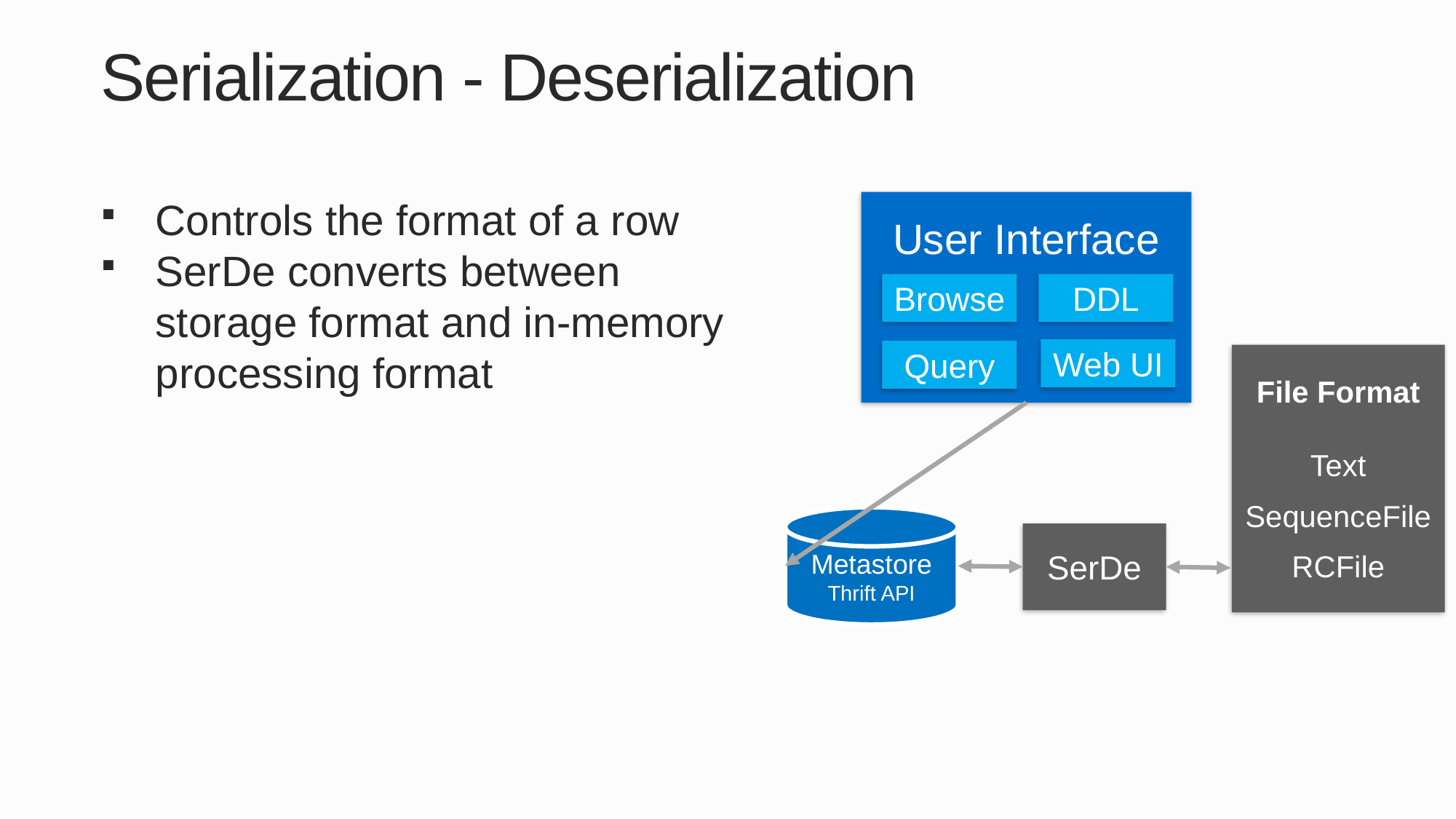

# Serialization - Deserialization
User Interface

Browse
DDL
Web UI
Query
Controls the format of a row
SerDe converts between storage format and in-memory processing format

File Format

Text

SequenceFile

RCFile
Metastore
Thrift API
SerDe